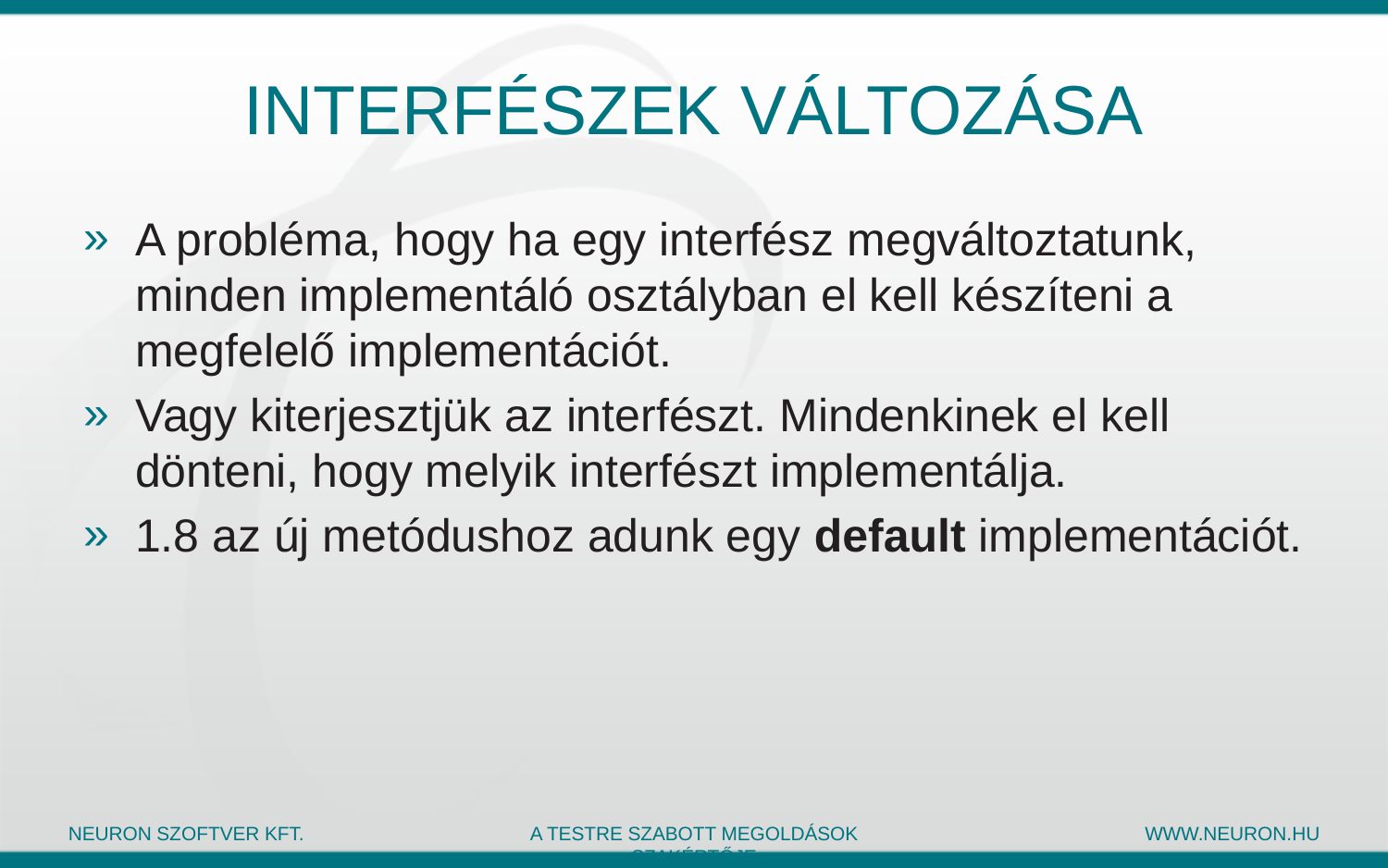

# Interfészek változása
A probléma, hogy ha egy interfész megváltoztatunk, minden implementáló osztályban el kell készíteni a megfelelő implementációt.
Vagy kiterjesztjük az interfészt. Mindenkinek el kell dönteni, hogy melyik interfészt implementálja.
1.8 az új metódushoz adunk egy default implementációt.